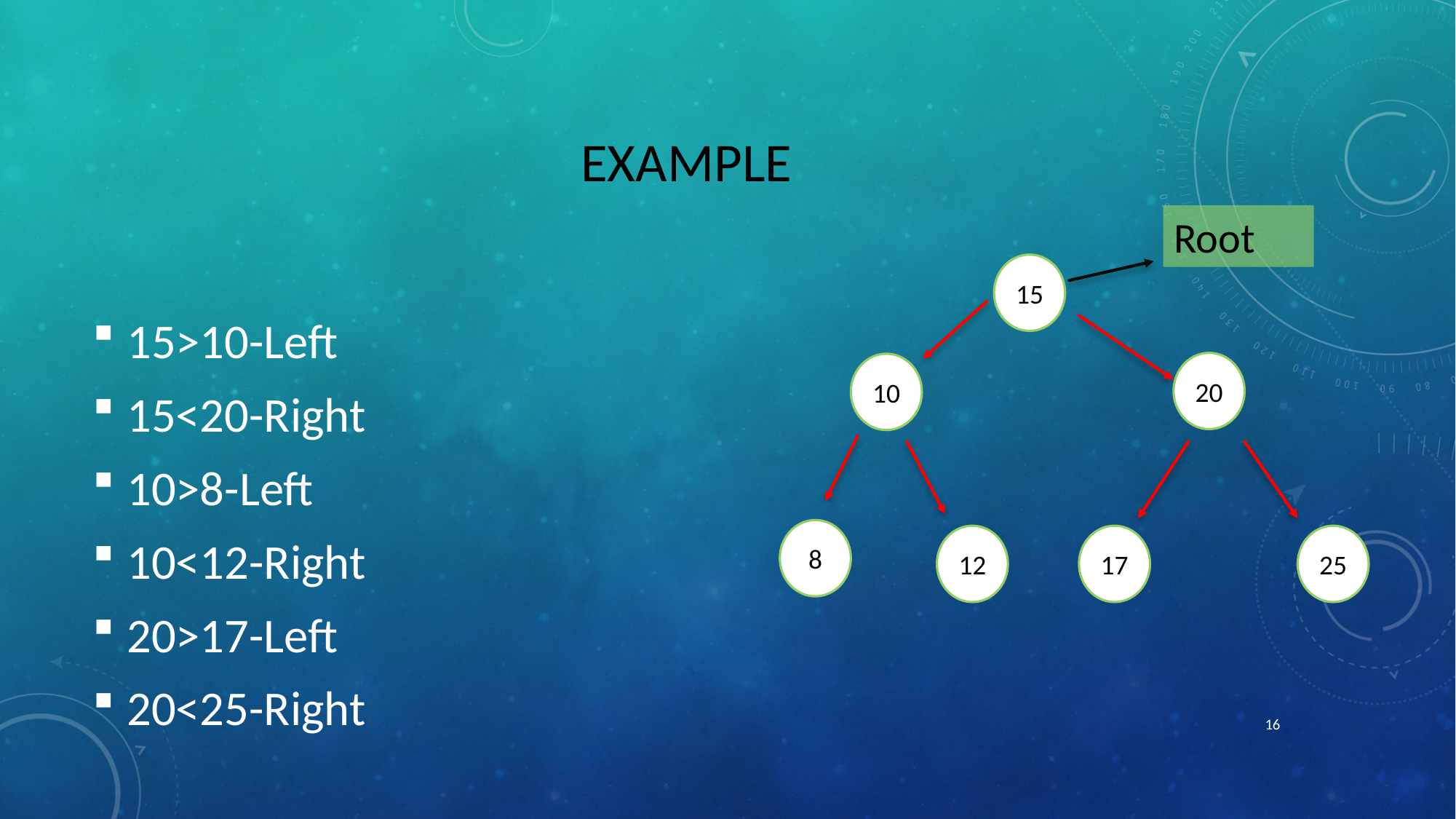

# Example

Root
15
15>10-Left
15<20-Right
10>8-Left
10<12-Right
20>17-Left
20<25-Right
20
10
8
17
25
12
16